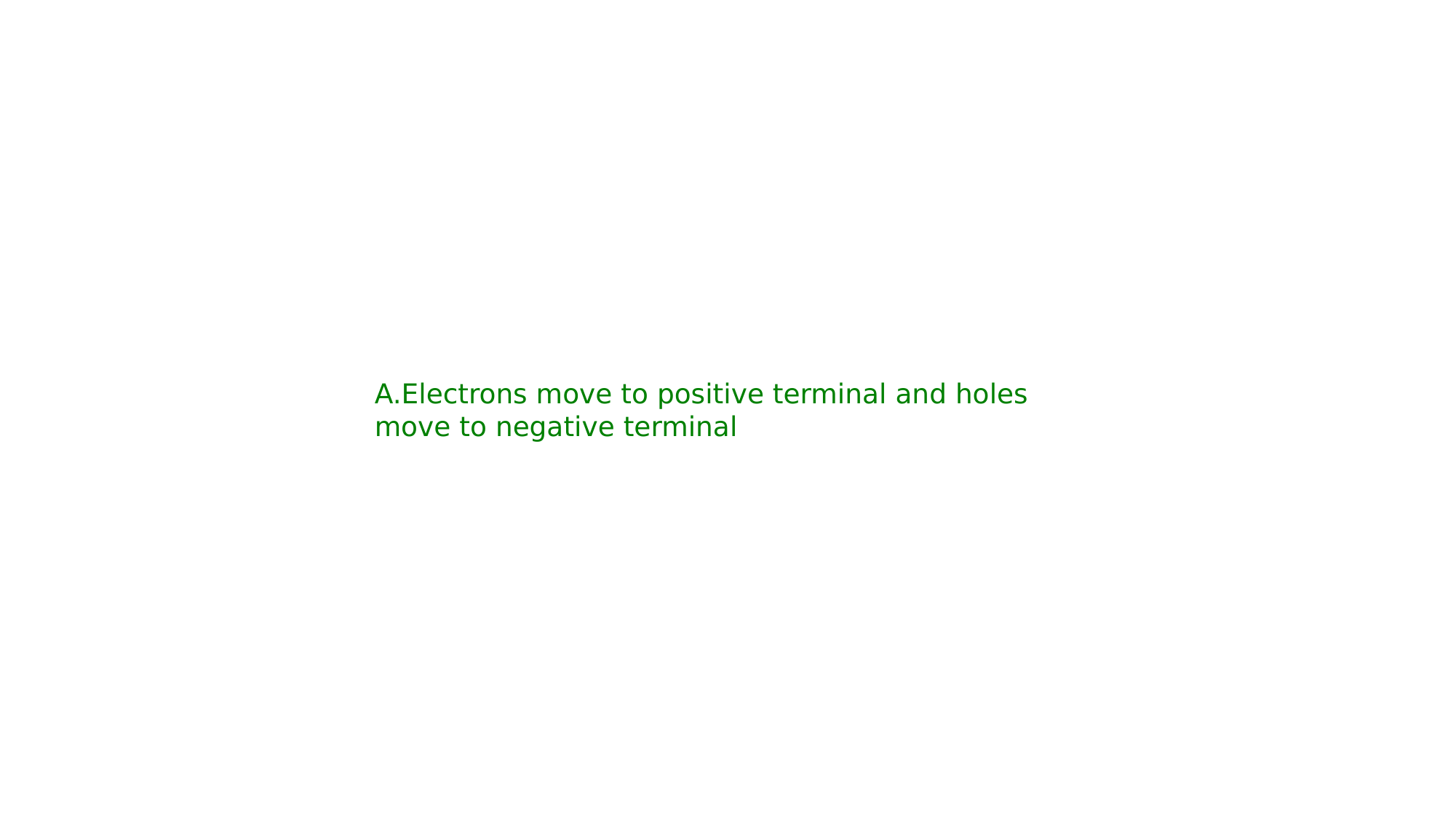

A.Electrons move to positive terminal and holes move to negative terminal